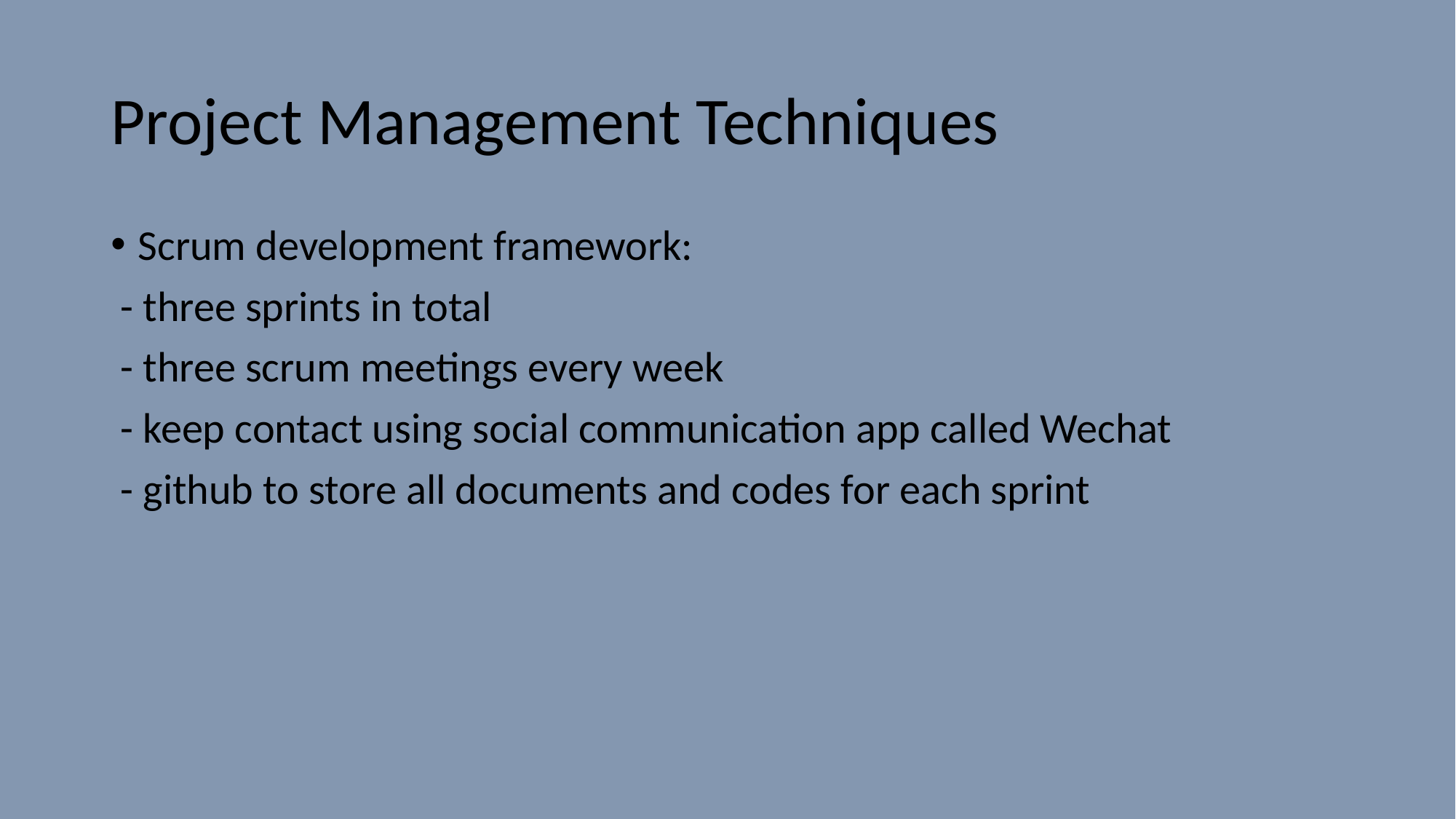

# Project Management Techniques
Scrum development framework:
 - three sprints in total
 - three scrum meetings every week
 - keep contact using social communication app called Wechat
 - github to store all documents and codes for each sprint